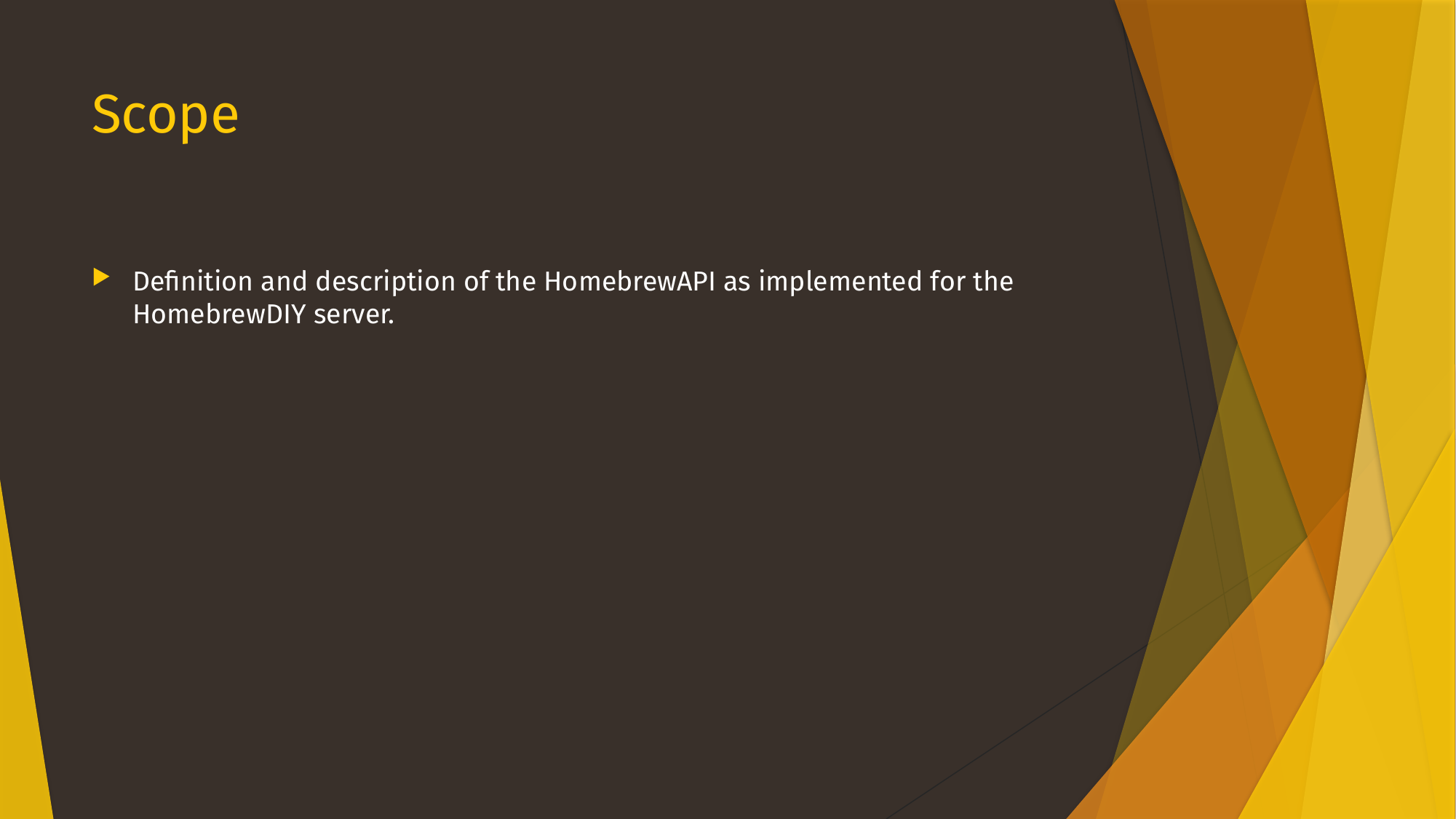

# Scope
Definition and description of the HomebrewAPI as implemented for the HomebrewDIY server.